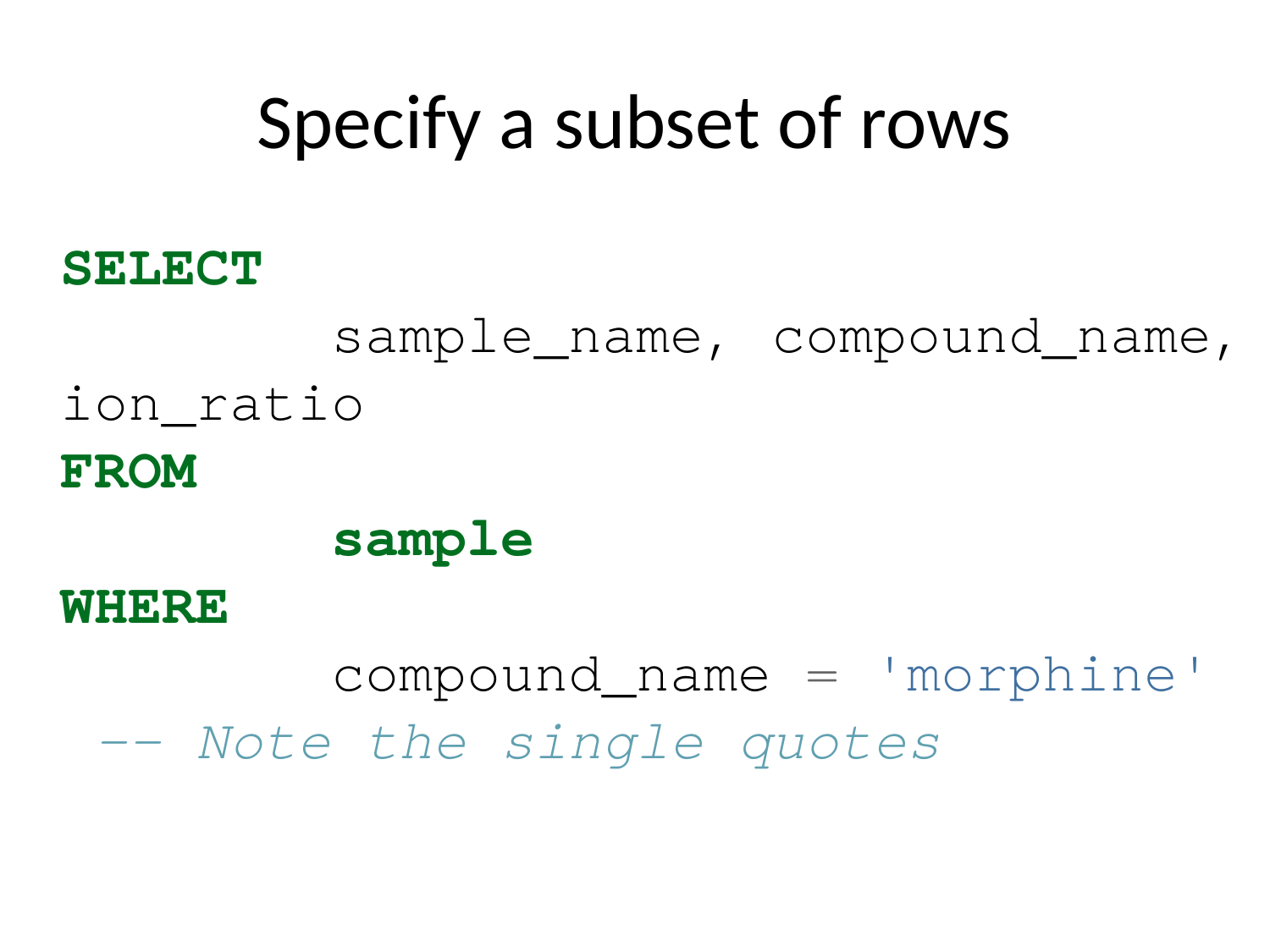

# Specify a subset of rows
SELECT
        sample_name, compound_name, ion_ratio
FROM
        sample
WHERE
        compound_name = 'morphine'   -- Note the single quotes